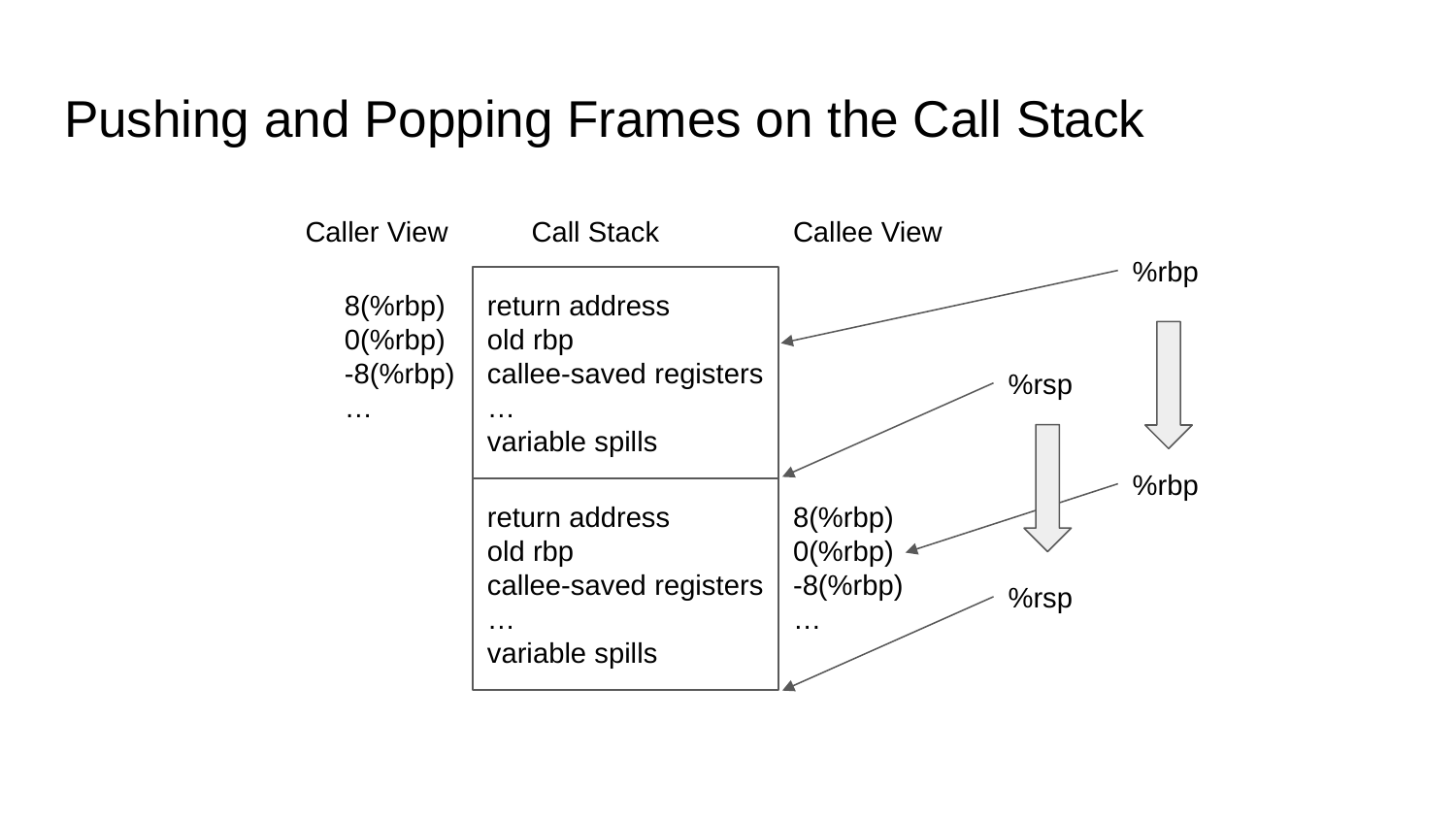

# Pushing and Popping Frames on the Call Stack
Caller View
Call Stack
Callee View
%rbp
return address
old rbp
callee-saved registers
…
variable spills
8(%rbp)
0(%rbp)
-8(%rbp)
…

%rsp

%rbp
return address
old rbp
callee-saved registers
…
variable spills
8(%rbp)
0(%rbp)
-8(%rbp)
…
%rsp